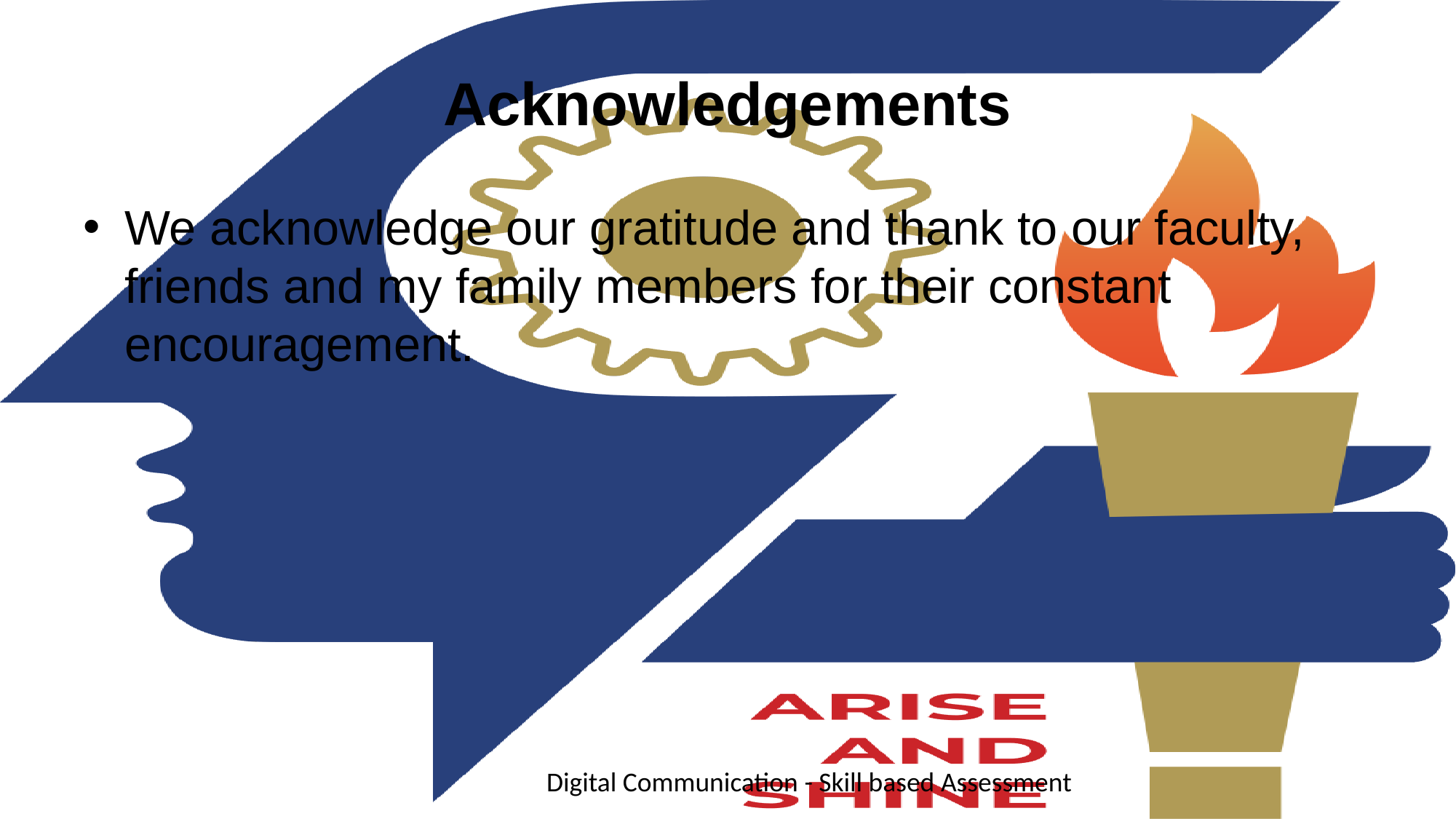

# Acknowledgements
We acknowledge our gratitude and thank to our faculty, friends and my family members for their constant encouragement.
Digital Communication - Skill based Assessment